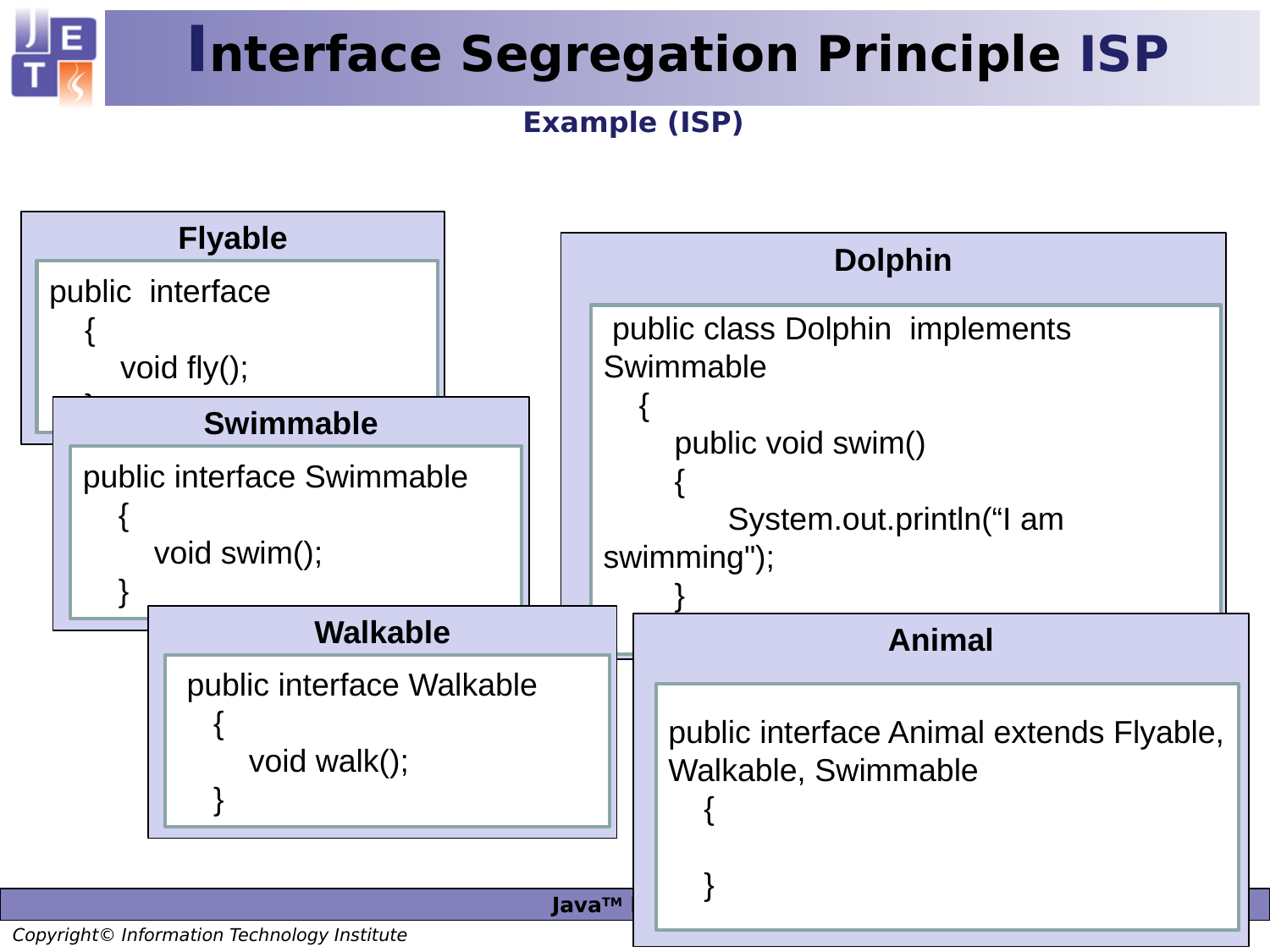

# Interface Segregation Principle ISP
Example (ISP)
Flyable
public  interface Flyable
    {
        void fly();
    }
Dolphin
 public class Dolphin  implements  Swimmable
    {
        public void swim()
        {
              System.out.println(“I am swimming");
        }
    }
Swimmable
public interface Swimmable
    {
        void swim();
    }
Walkable
 public interface Walkable
    {
        void walk();
    }
Animal
public interface Animal extends Flyable, Walkable, Swimmable
    {

    }